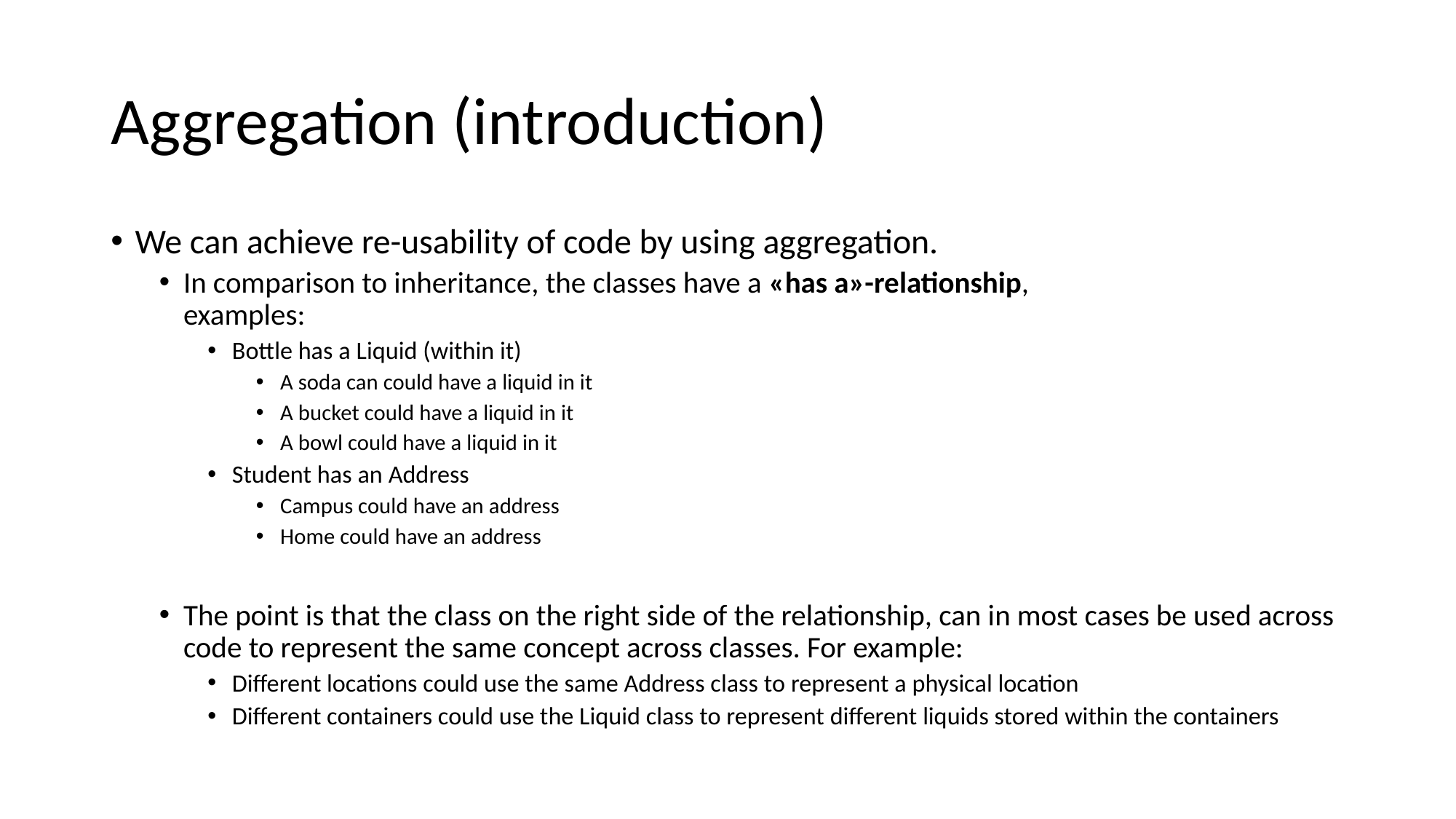

# Aggregation (introduction)
We can achieve re-usability of code by using aggregation.
In comparison to inheritance, the classes have a «has a»-relationship,
examples:
Bottle has a Liquid (within it)
A soda can could have a liquid in it
A bucket could have a liquid in it
A bowl could have a liquid in it
Student has an Address
Campus could have an address
Home could have an address

The point is that the class on the right side of the relationship, can in most cases be used across code to represent the same concept across classes. For example:
Different locations could use the same Address class to represent a physical location
Different containers could use the Liquid class to represent different liquids stored within the containers